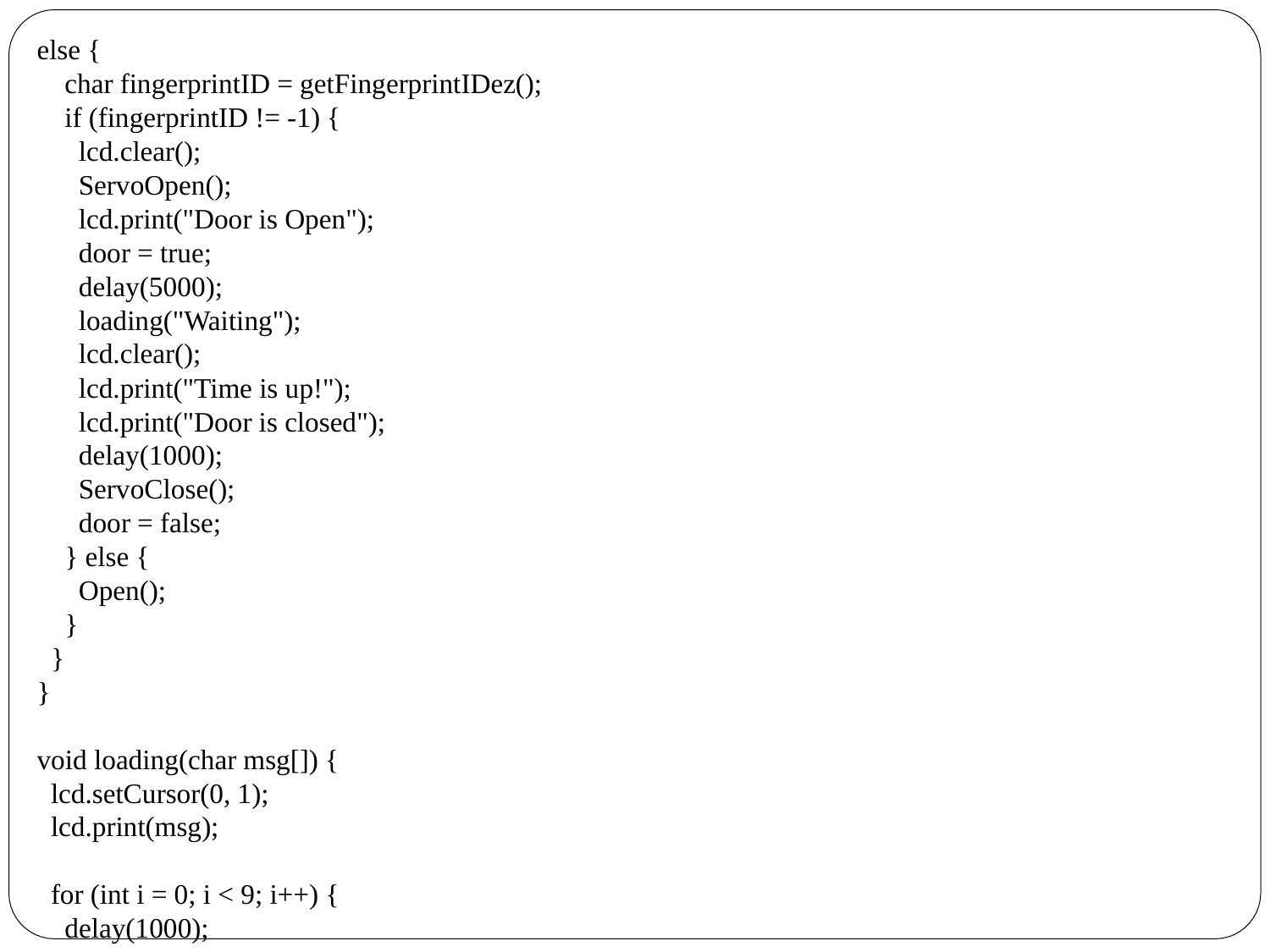

else {
    char fingerprintID = getFingerprintIDez();
    if (fingerprintID != -1) {
      lcd.clear();
      ServoOpen();
      lcd.print("Door is Open");
      door = true;
      delay(5000);
      loading("Waiting");
      lcd.clear();
      lcd.print("Time is up!");
      lcd.print("Door is closed");
      delay(1000);
      ServoClose();
      door = false;
    } else {
      Open();
    }
  }
}

void loading(char msg[]) {
  lcd.setCursor(0, 1);
  lcd.print(msg);

  for (int i = 0; i < 9; i++) {
    delay(1000);